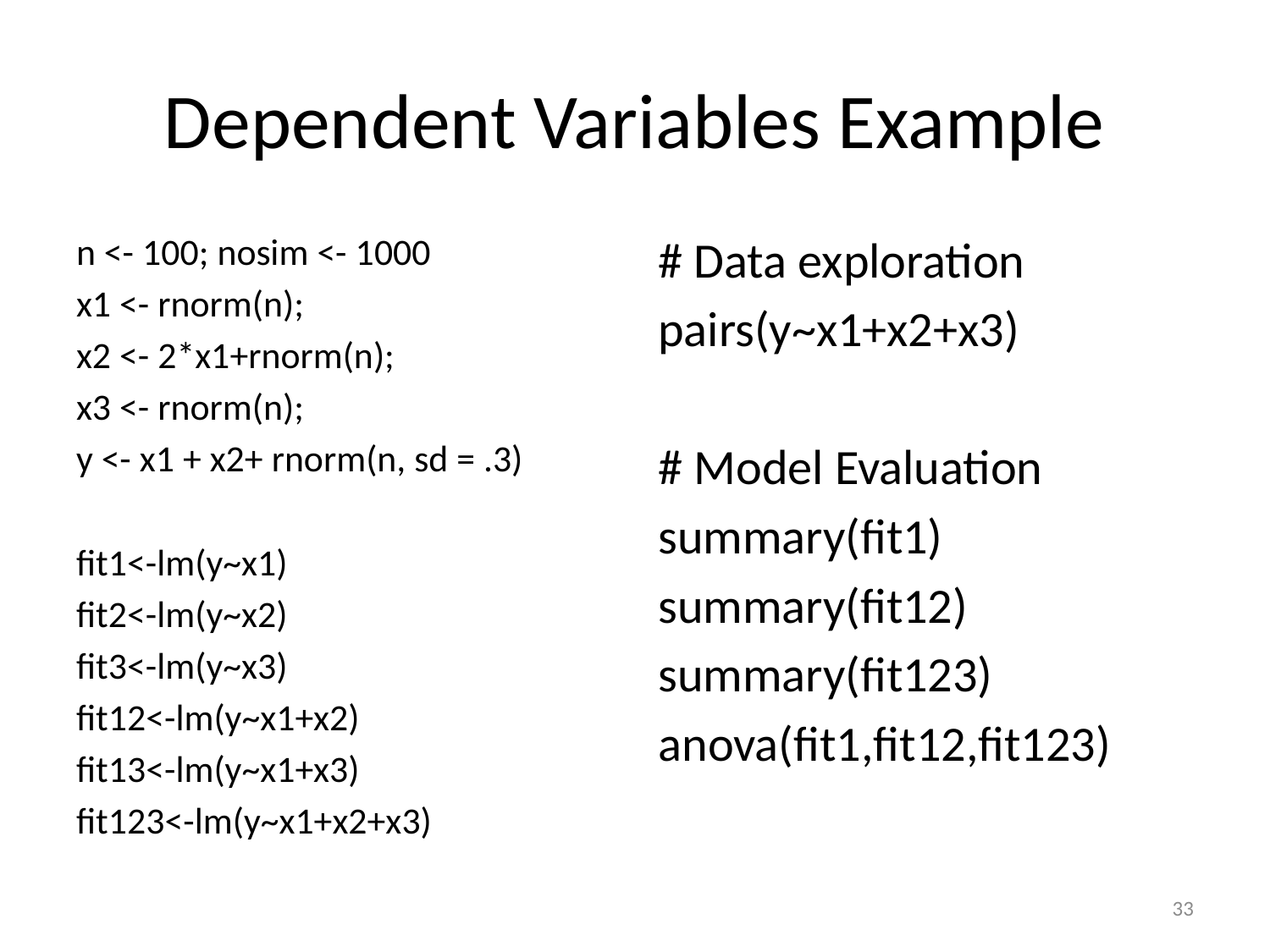

# Dependent Variables Example
n <- 100; nosim <- 1000
x1 <- rnorm(n);
x2 <- 2*x1+rnorm(n);
x3 <- rnorm(n);
y <- x1 + x2+ rnorm(n, sd = .3)

fit1<-lm(y~x1)
fit2<-lm(y~x2)
fit3<-lm(y~x3)
fit12<-lm(y~x1+x2)
fit13<-lm(y~x1+x3)
fit123<-lm(y~x1+x2+x3)
# Data exploration
pairs(y~x1+x2+x3)

# Model Evaluation
summary(fit1)
summary(fit12)
summary(fit123)
anova(fit1,fit12,fit123)

33